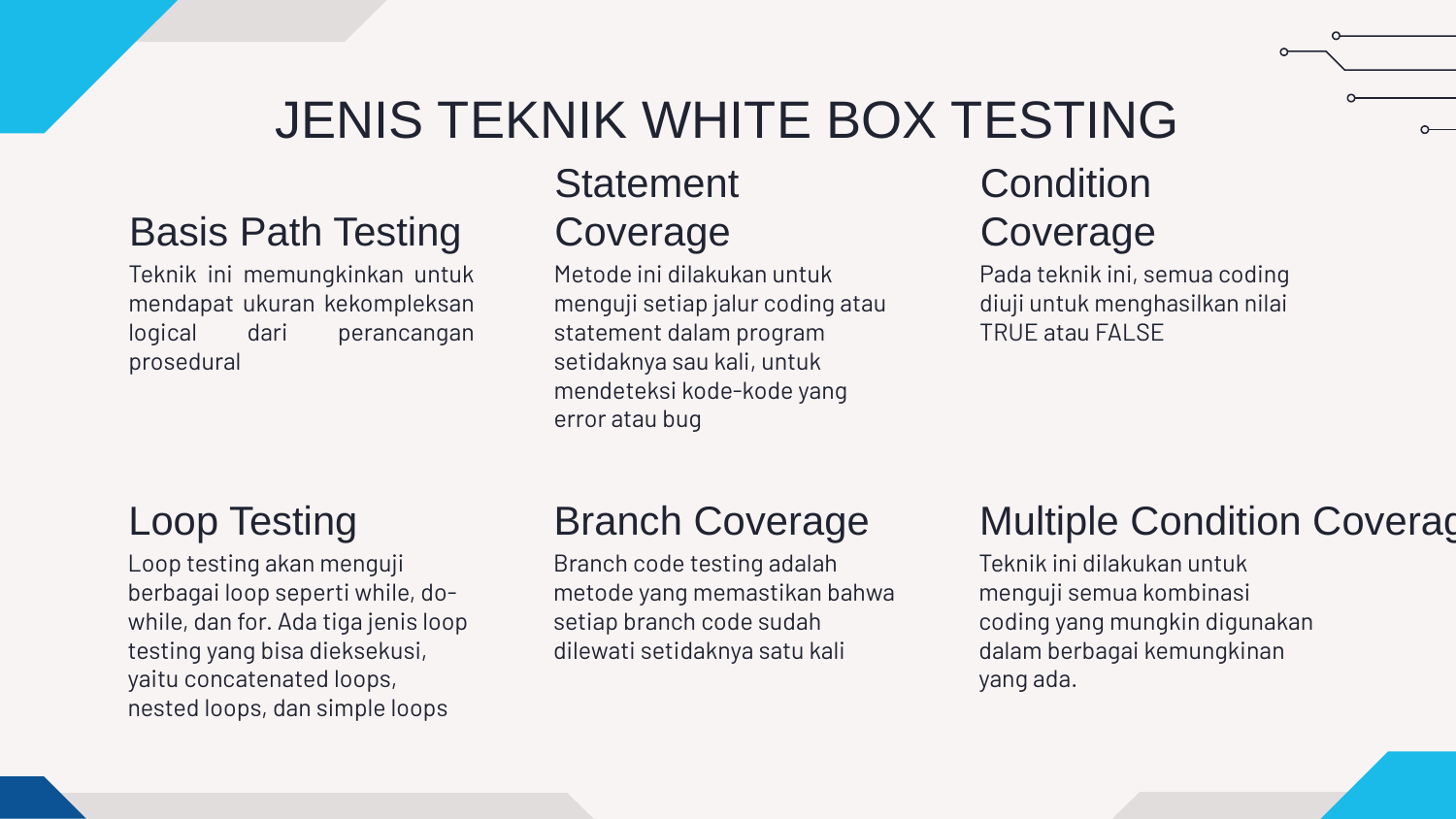

# JENIS TEKNIK WHITE BOX TESTING
Basis Path Testing
Statement Coverage
Condition Coverage
Teknik ini memungkinkan untuk mendapat ukuran kekompleksan logical dari perancangan prosedural
Metode ini dilakukan untuk menguji setiap jalur coding atau statement dalam program setidaknya sau kali, untuk mendeteksi kode-kode yang error atau bug
Pada teknik ini, semua coding diuji untuk menghasilkan nilai TRUE atau FALSE
Loop Testing
Branch Coverage
Multiple Condition Coverage
Loop testing akan menguji berbagai loop seperti while, do-while, dan for. Ada tiga jenis loop testing yang bisa dieksekusi, yaitu concatenated loops, nested loops, dan simple loops
Branch code testing adalah metode yang memastikan bahwa setiap branch code sudah dilewati setidaknya satu kali
Teknik ini dilakukan untuk menguji semua kombinasi coding yang mungkin digunakan dalam berbagai kemungkinan yang ada.